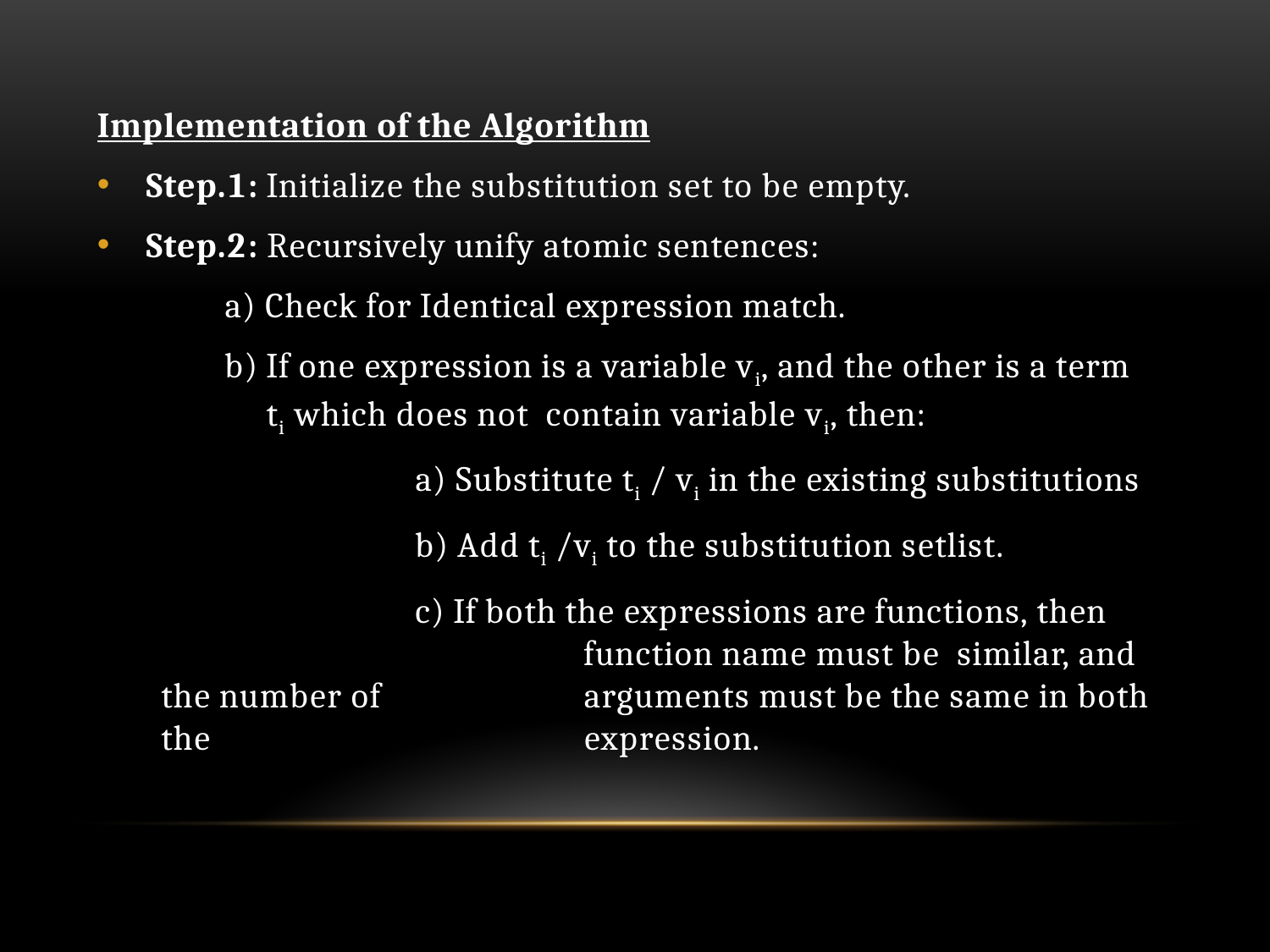

Implementation of the Algorithm
Step.1: Initialize the substitution set to be empty.
Step.2: Recursively unify atomic sentences:
	a) Check for Identical expression match.
	b) If one expression is a variable vi, and the other is a term 	     ti which does not  contain variable vi, then:
		a) Substitute ti / vi in the existing substitutions
		b) Add ti /vi to the substitution setlist.
		c) If both the expressions are functions, then 			     function name must be  similar, and the number of 		     arguments must be the same in both the 			     expression.